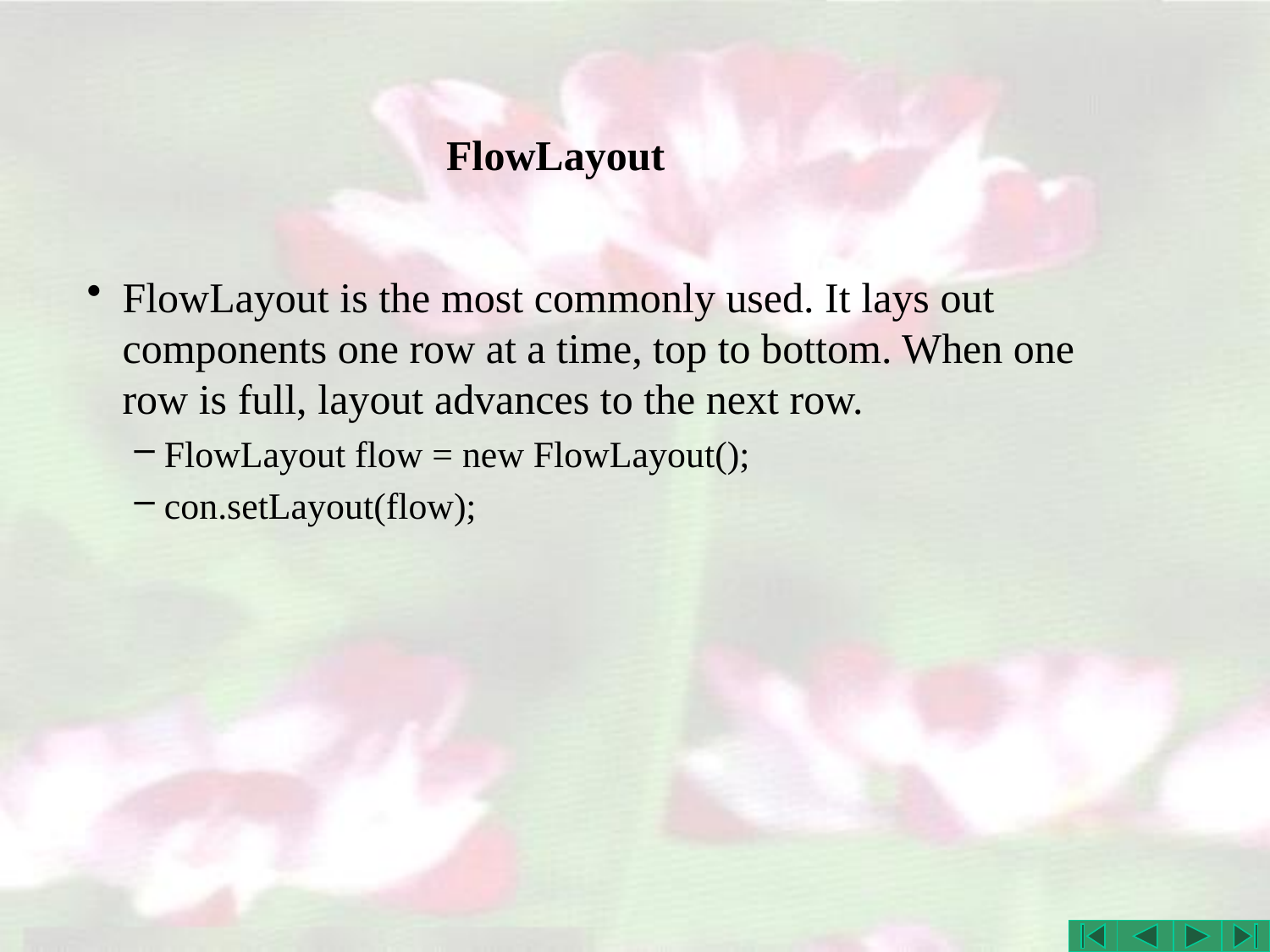

# FlowLayout
FlowLayout is the most commonly used. It lays out components one row at a time, top to bottom. When one row is full, layout advances to the next row.
FlowLayout flow = new FlowLayout();
con.setLayout(flow);